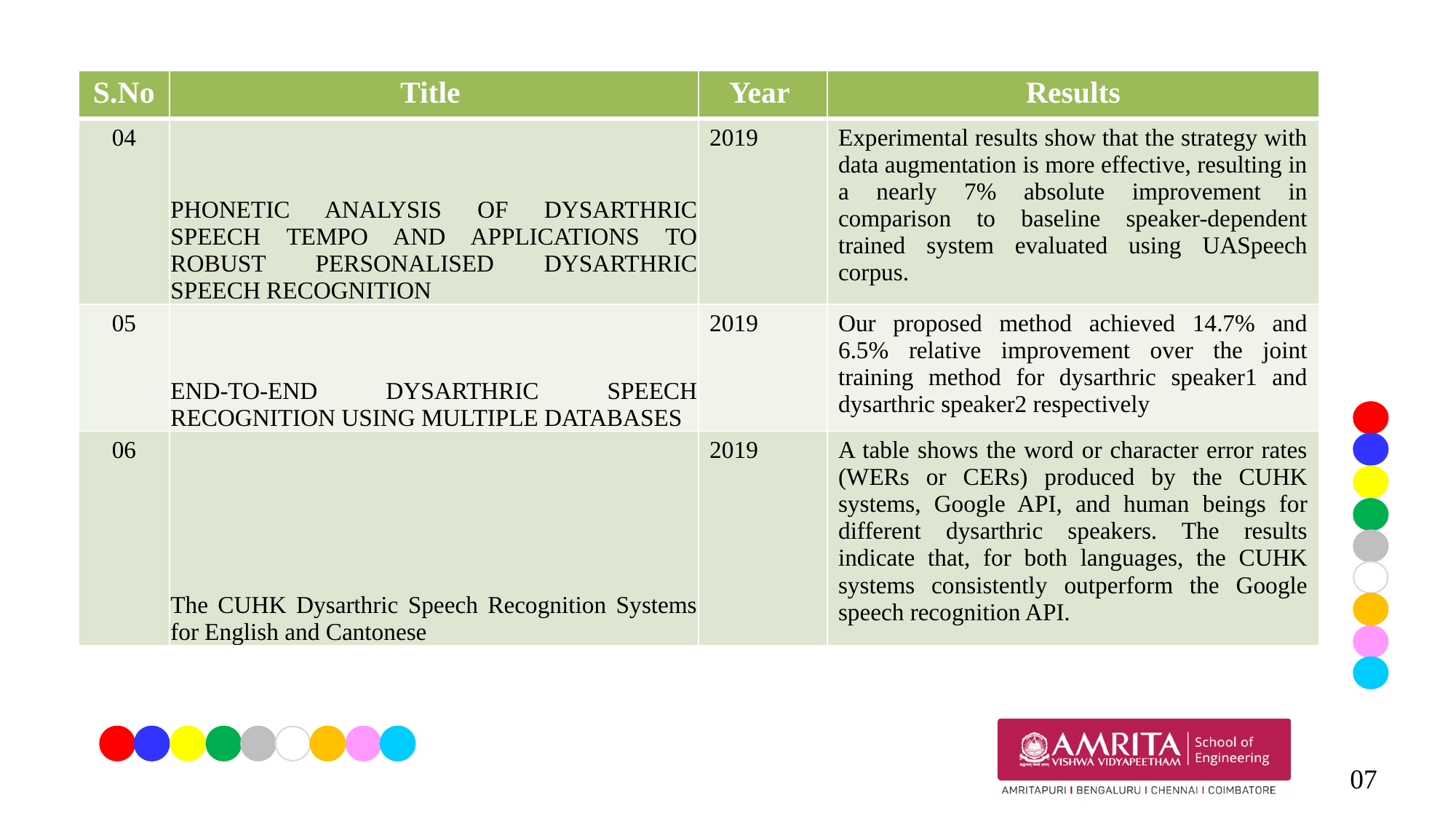

| S.No | Title | Year | Results |
| --- | --- | --- | --- |
| 04 | PHONETIC ANALYSIS OF DYSARTHRIC SPEECH TEMPO AND APPLICATIONS TO ROBUST PERSONALISED DYSARTHRIC SPEECH RECOGNITION | 2019 | Experimental results show that the strategy with data augmentation is more effective, resulting in a nearly 7% absolute improvement in comparison to baseline speaker-dependent trained system evaluated using UASpeech corpus. |
| 05 | END-TO-END DYSARTHRIC SPEECH RECOGNITION USING MULTIPLE DATABASES | 2019 | Our proposed method achieved 14.7% and 6.5% relative improvement over the joint training method for dysarthric speaker1 and dysarthric speaker2 respectively |
| 06 | The CUHK Dysarthric Speech Recognition Systems for English and Cantonese | 2019 | A table shows the word or character error rates (WERs or CERs) produced by the CUHK systems, Google API, and human beings for different dysarthric speakers. The results indicate that, for both languages, the CUHK systems consistently outperform the Google speech recognition API. |
07